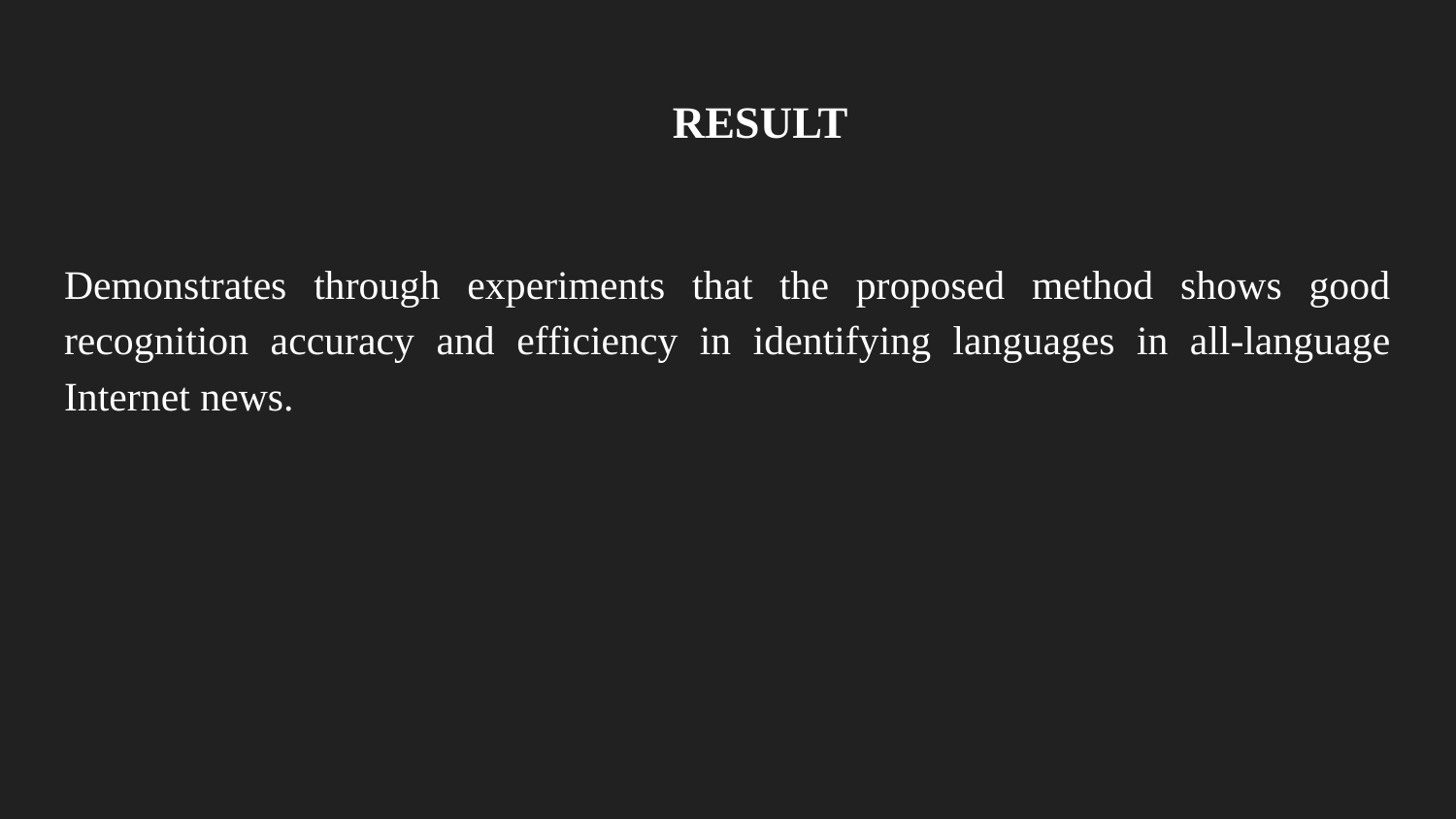

# RESULT
Demonstrates through experiments that the proposed method shows good recognition accuracy and efficiency in identifying languages in all-language Internet news.